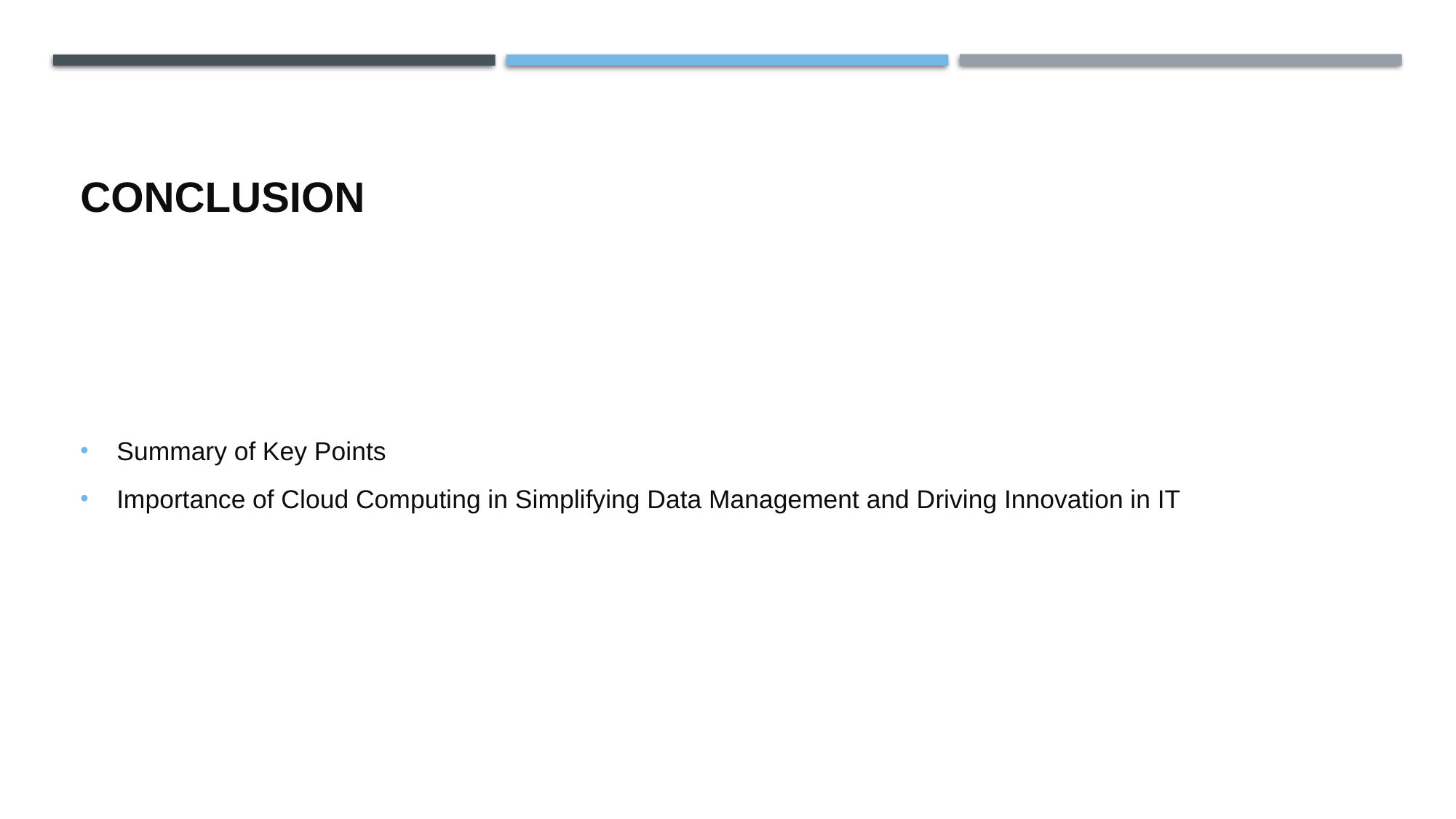

# Conclusion
Summary of Key Points
Importance of Cloud Computing in Simplifying Data Management and Driving Innovation in IT